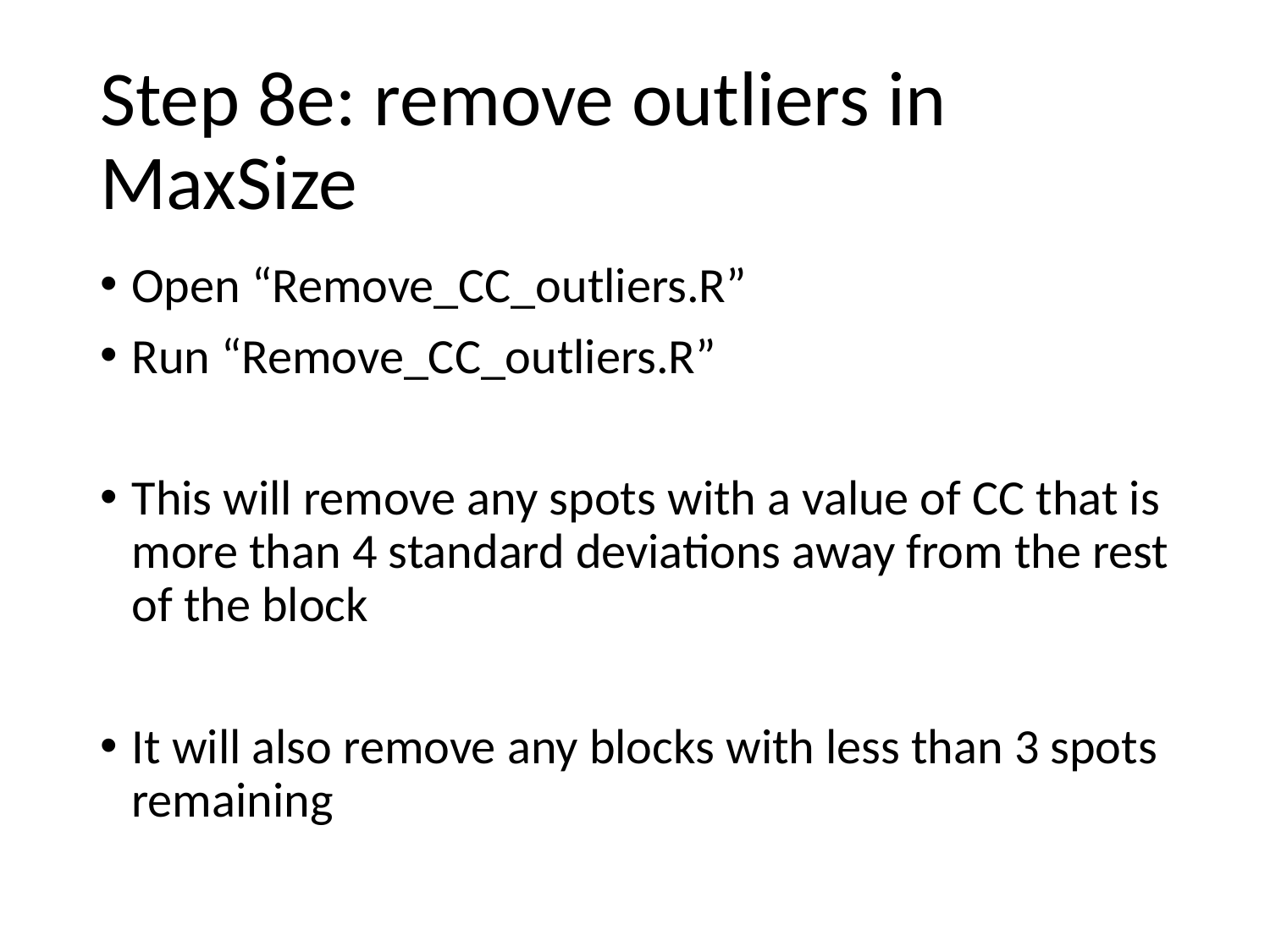

# Step 8e: remove outliers in MaxSize
Open “Remove_CC_outliers.R”
Run “Remove_CC_outliers.R”

This will remove any spots with a value of CC that is more than 4 standard deviations away from the rest of the block

It will also remove any blocks with less than 3 spots remaining